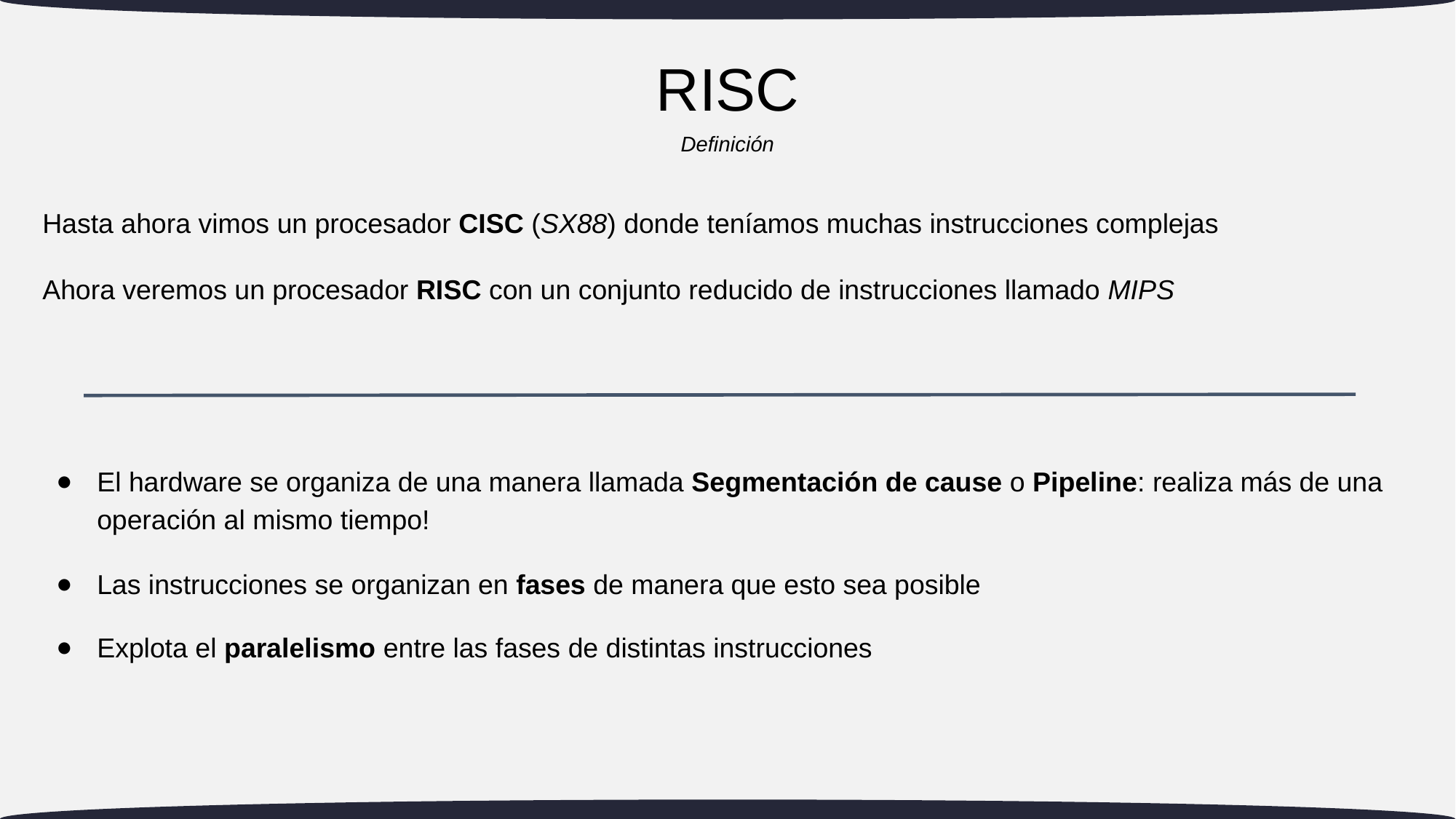

# RISC
Definición
Hasta ahora vimos un procesador CISC (SX88) donde teníamos muchas instrucciones complejas
Ahora veremos un procesador RISC con un conjunto reducido de instrucciones llamado MIPS
El hardware se organiza de una manera llamada Segmentación de cause o Pipeline: realiza más de una operación al mismo tiempo!
Las instrucciones se organizan en fases de manera que esto sea posible
Explota el paralelismo entre las fases de distintas instrucciones